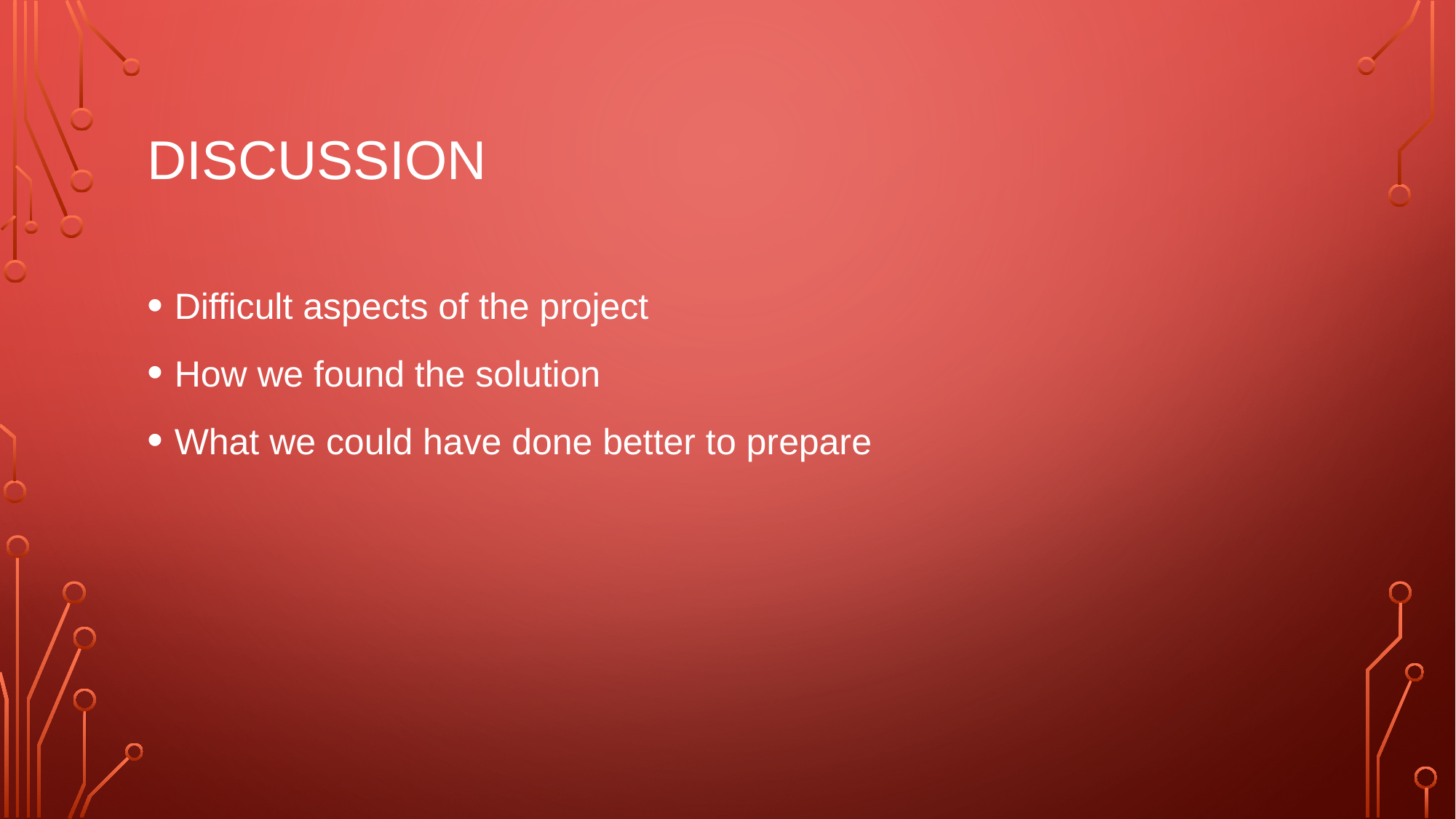

# Discussion
Difficult aspects of the project
How we found the solution
What we could have done better to prepare